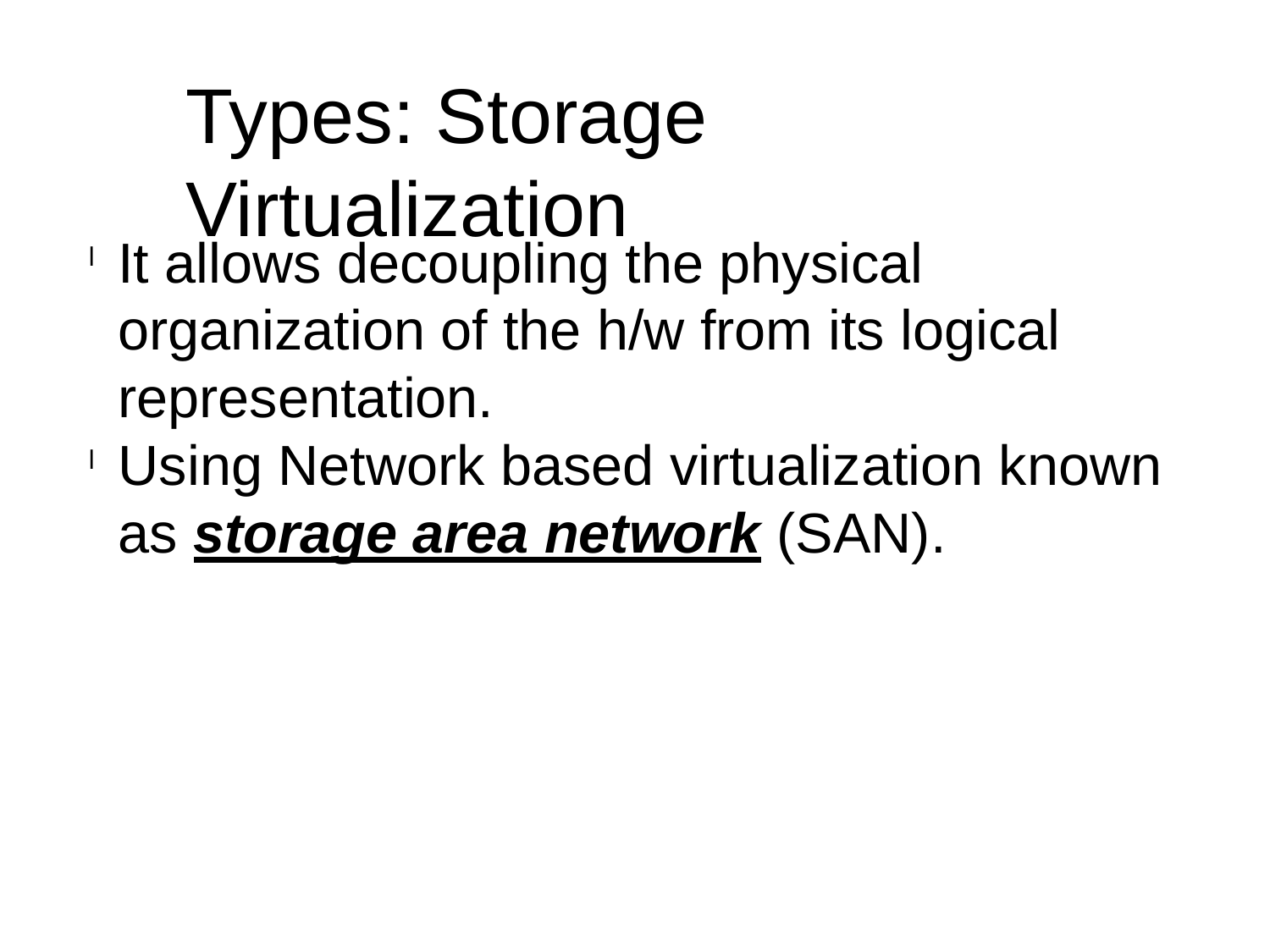

Types: Storage Virtualization
It allows decoupling the physical  organization of the h/w from its logical  representation.
Using Network based virtualization known  as storage area network (SAN).